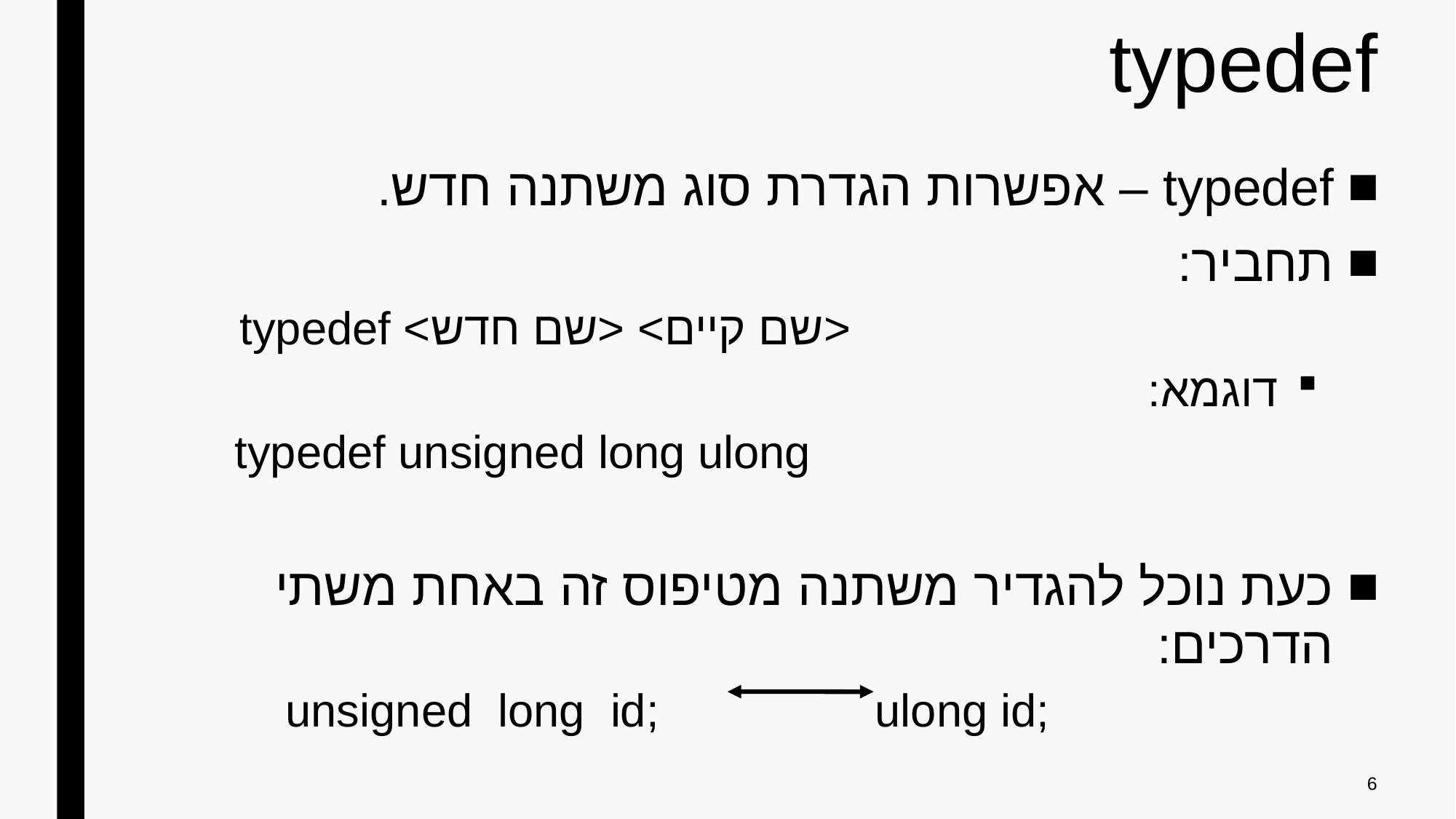

# typedef
typedef – אפשרות הגדרת סוג משתנה חדש.
תחביר:
typedef <שם קיים> <שם חדש>
דוגמא:
typedef unsigned long ulong

כעת נוכל להגדיר משתנה מטיפוס זה באחת משתי הדרכים:
    unsigned  long  id;                 ulong id;

6